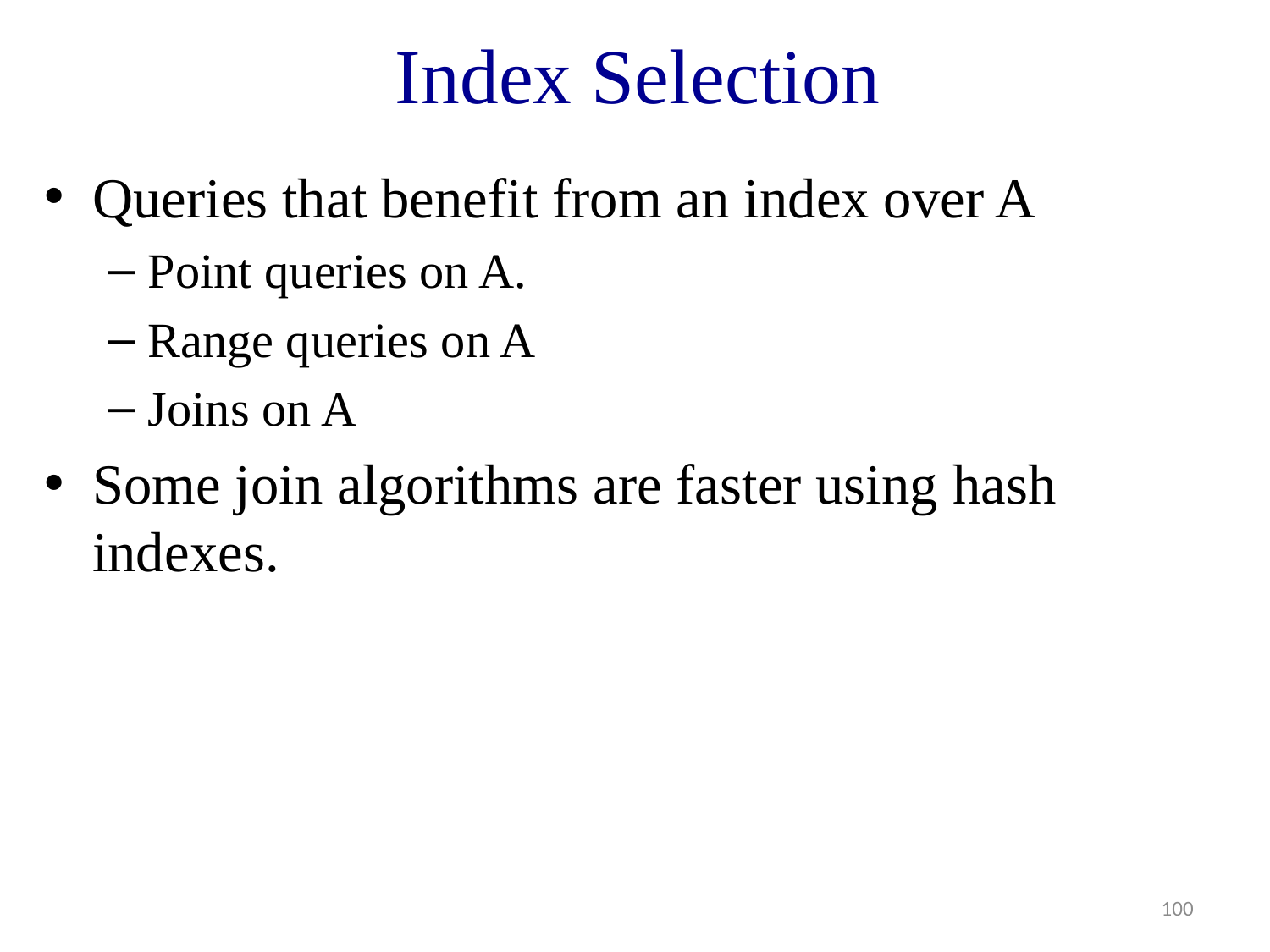

# Index Selection
Queries that benefit from an index over A
Point queries on A.
Range queries on A
Joins on A
Some join algorithms are faster using hash indexes.

100